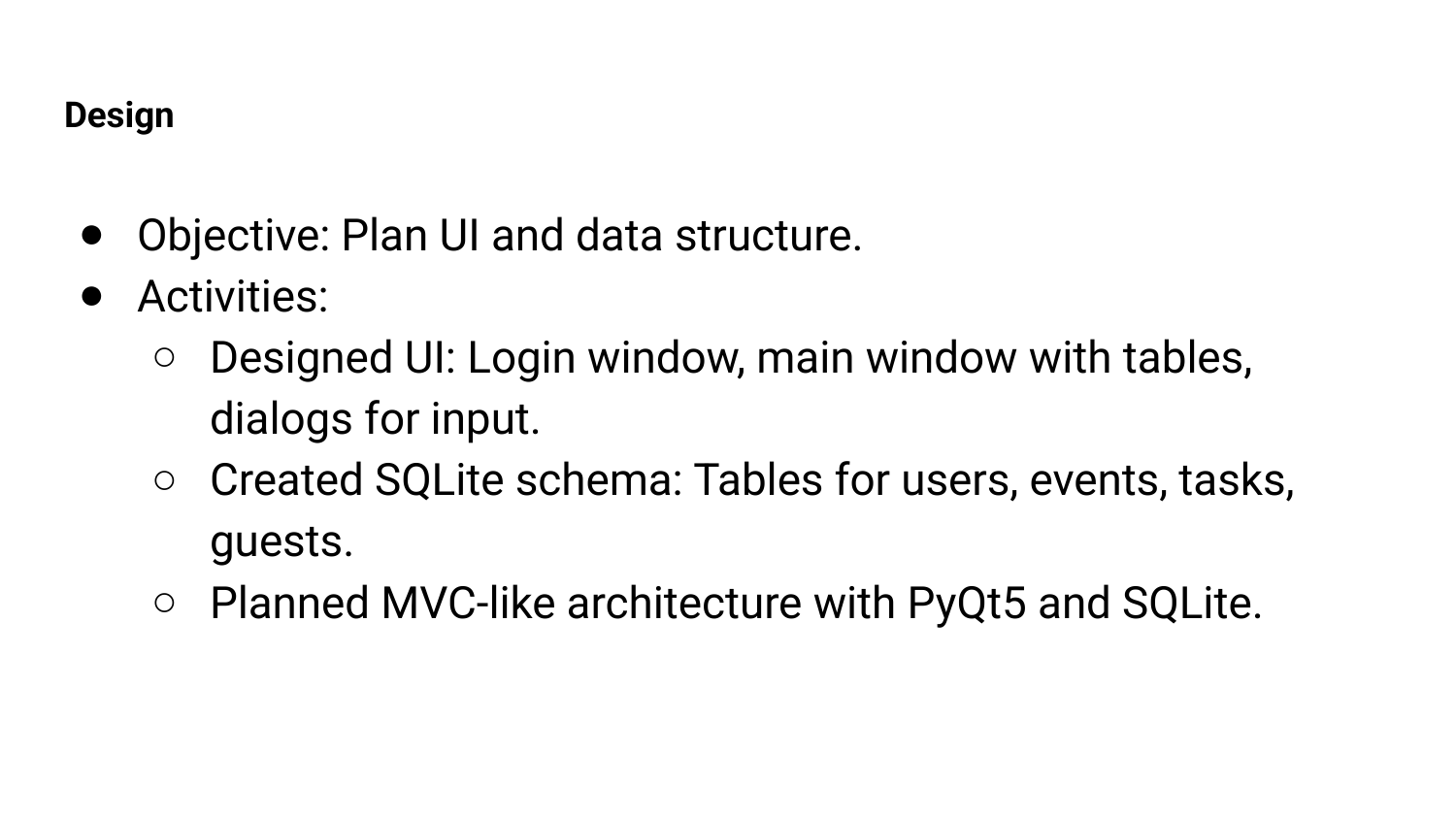

# Design

Objective: Plan UI and data structure.
Activities:
Designed UI: Login window, main window with tables, dialogs for input.
Created SQLite schema: Tables for users, events, tasks, guests.
Planned MVC-like architecture with PyQt5 and SQLite.